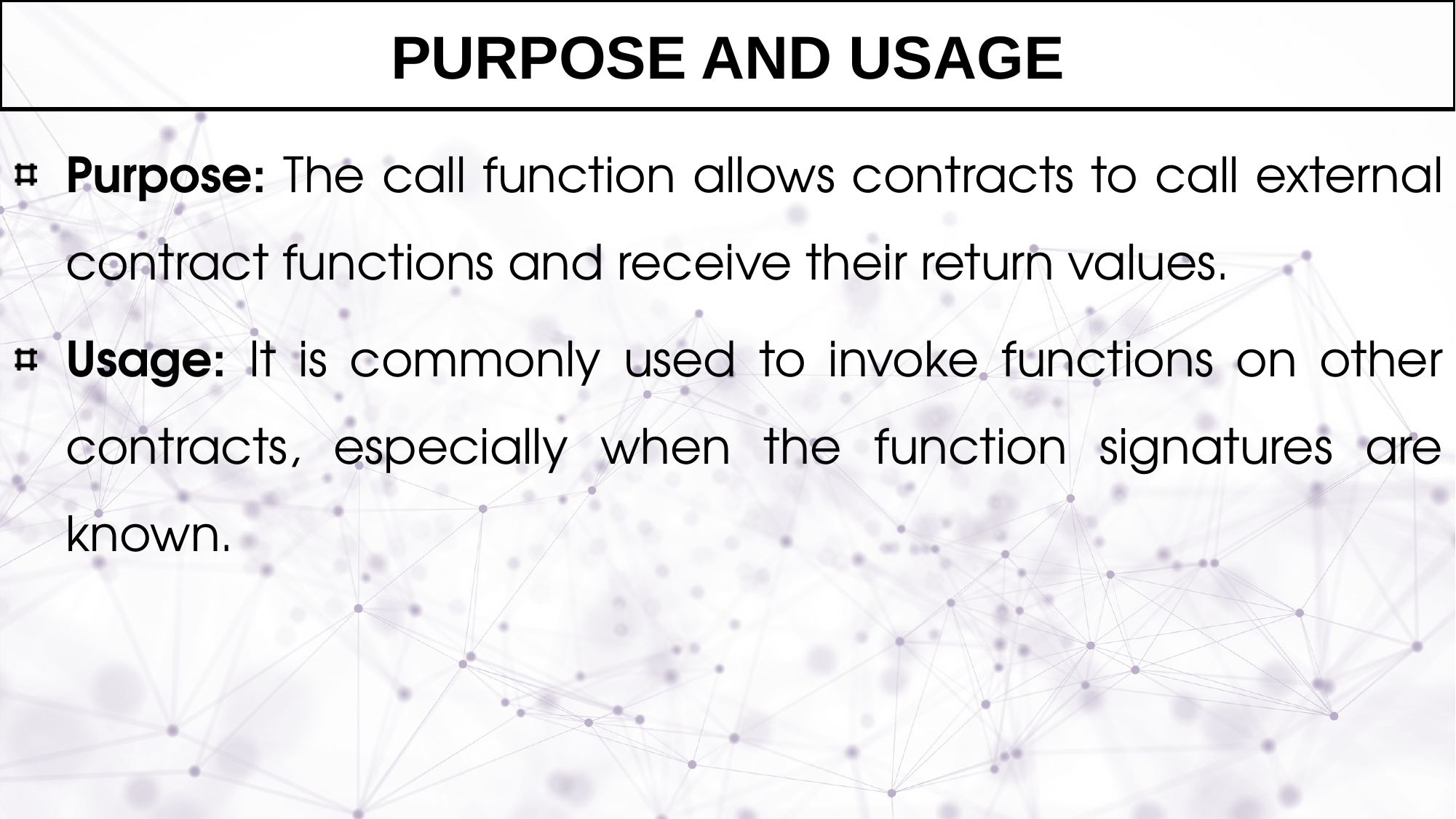

# Purpose and Usage
Purpose: The call function allows contracts to call external contract functions and receive their return values.
Usage: It is commonly used to invoke functions on other contracts, especially when the function signatures are known.